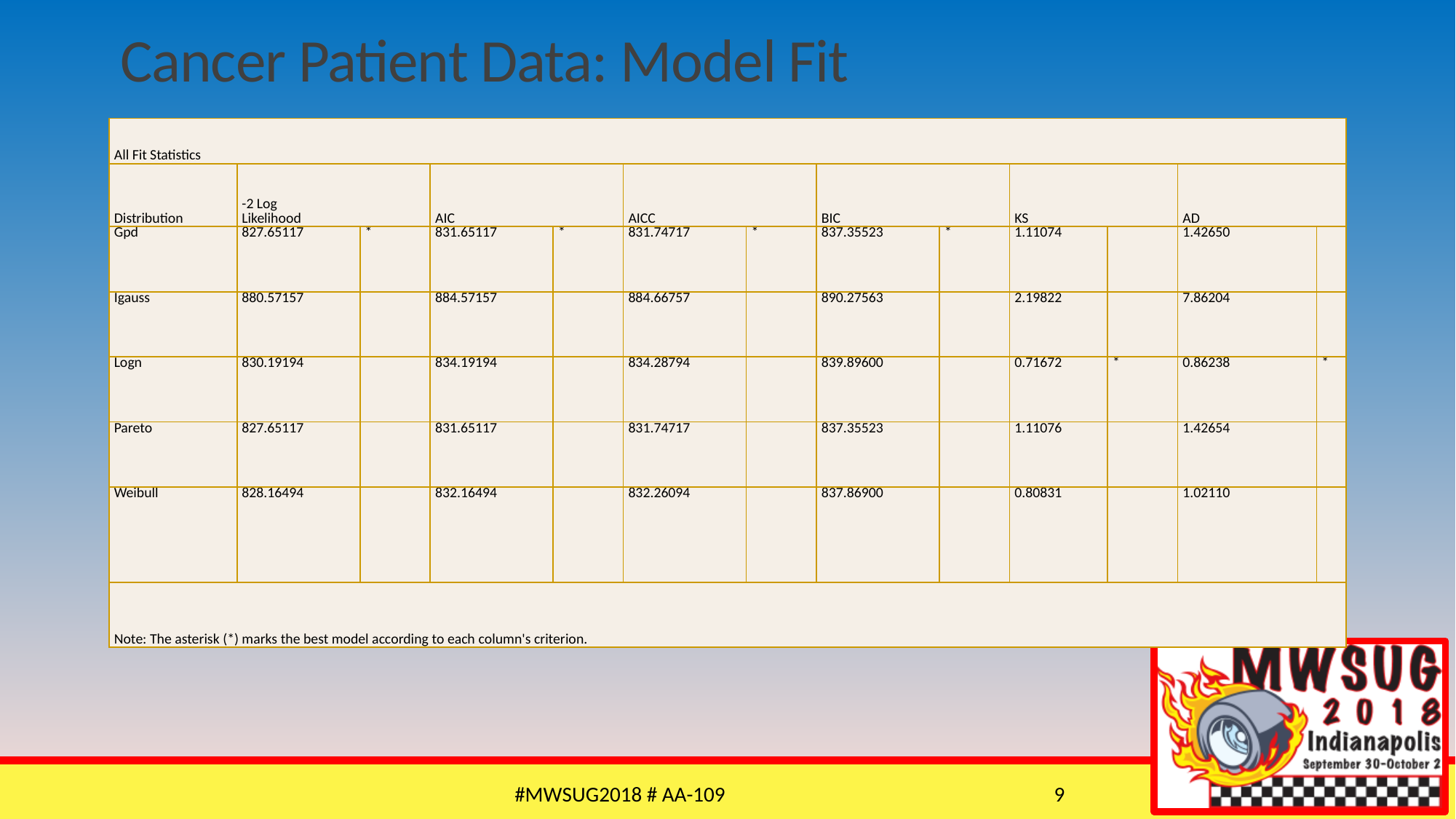

# Cancer Patient Data: Model Fit
| All Fit Statistics |  |  |  |  |  |  |  |  |  |  |  |  |
| --- | --- | --- | --- | --- | --- | --- | --- | --- | --- | --- | --- | --- |
| Distribution | -2 Log Likelihood |  | AIC |  | AICC |  | BIC |  | KS |  | AD |  |
| Gpd | 827.65117 | \* | 831.65117 | \* | 831.74717 | \* | 837.35523 | \* | 1.11074 |  | 1.42650 |  |
| Igauss | 880.57157 |  | 884.57157 |  | 884.66757 |  | 890.27563 |  | 2.19822 |  | 7.86204 |  |
| Logn | 830.19194 |  | 834.19194 |  | 834.28794 |  | 839.89600 |  | 0.71672 | \* | 0.86238 | \* |
| Pareto | 827.65117 |  | 831.65117 |  | 831.74717 |  | 837.35523 |  | 1.11076 |  | 1.42654 |  |
| Weibull | 828.16494 |  | 832.16494 |  | 832.26094 |  | 837.86900 |  | 0.80831 |  | 1.02110 |  |
| Note: The asterisk (\*) marks the best model according to each column's criterion. |  |  |  |  |  |  |  |  |  |  |  |  |
#MWSUG2018 # AA-109
9